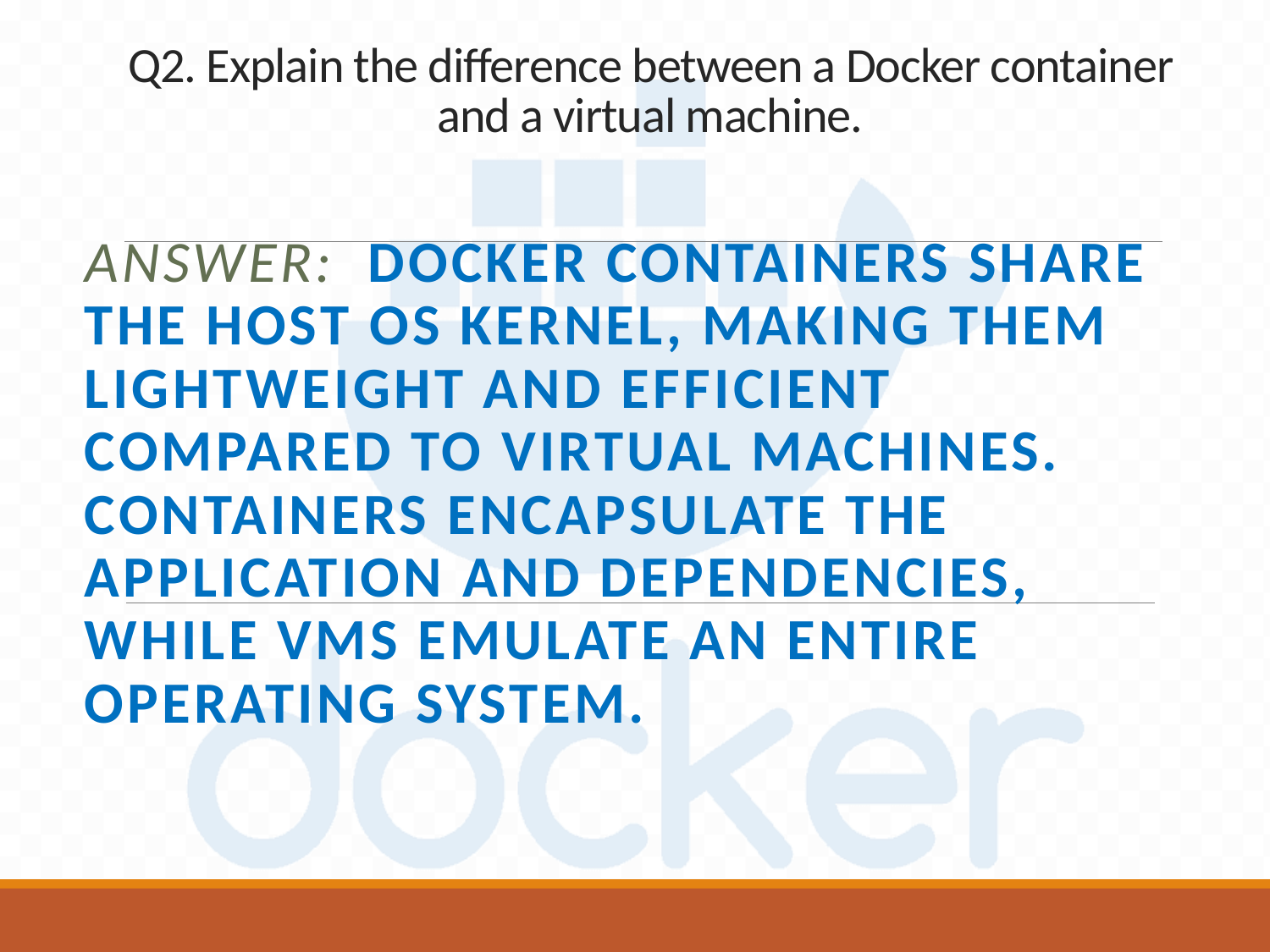

# Q2. Explain the difference between a Docker container and a virtual machine.

Answer:  Docker containers share the host OS kernel, making them lightweight and efficient compared to virtual machines. Containers encapsulate the application and dependencies, while VMs emulate an entire operating system.